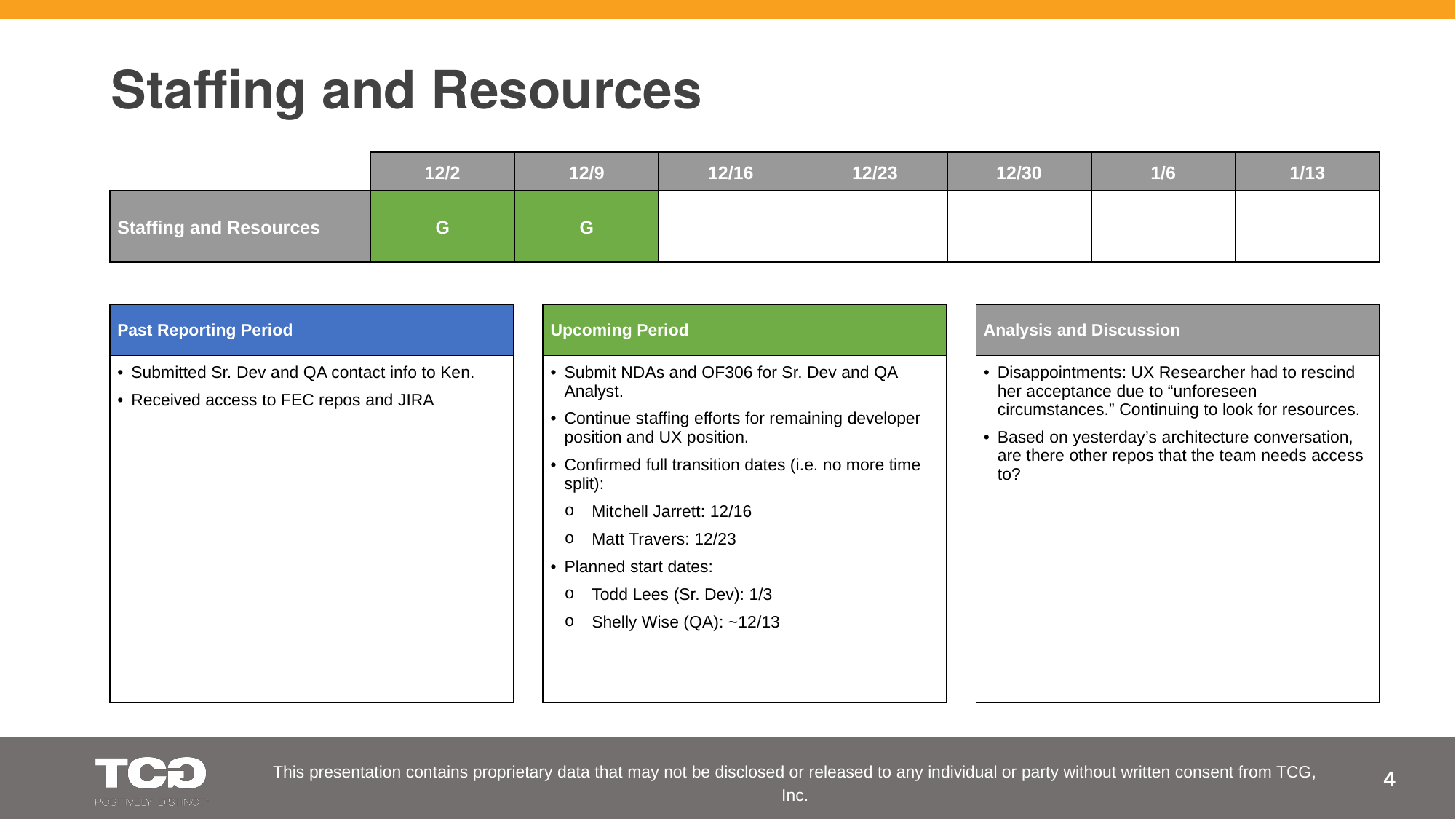

# Staffing and Resources
|  | 12/2 | 12/9 | 12/16 | 12/23 | 12/30 | 1/6 | 1/13 |
| --- | --- | --- | --- | --- | --- | --- | --- |
| Staffing and Resources | G | G |  |  |  |  |  |
| Past Reporting Period |
| --- |
| Submitted Sr. Dev and QA contact info to Ken. Received access to FEC repos and JIRA |
| Upcoming Period |
| --- |
| Submit NDAs and OF306 for Sr. Dev and QA Analyst. Continue staffing efforts for remaining developer position and UX position. Confirmed full transition dates (i.e. no more time split): Mitchell Jarrett: 12/16 Matt Travers: 12/23 Planned start dates: Todd Lees (Sr. Dev): 1/3 Shelly Wise (QA): ~12/13 |
| Analysis and Discussion |
| --- |
| Disappointments: UX Researcher had to rescind her acceptance due to “unforeseen circumstances.” Continuing to look for resources. Based on yesterday’s architecture conversation, are there other repos that the team needs access to? |